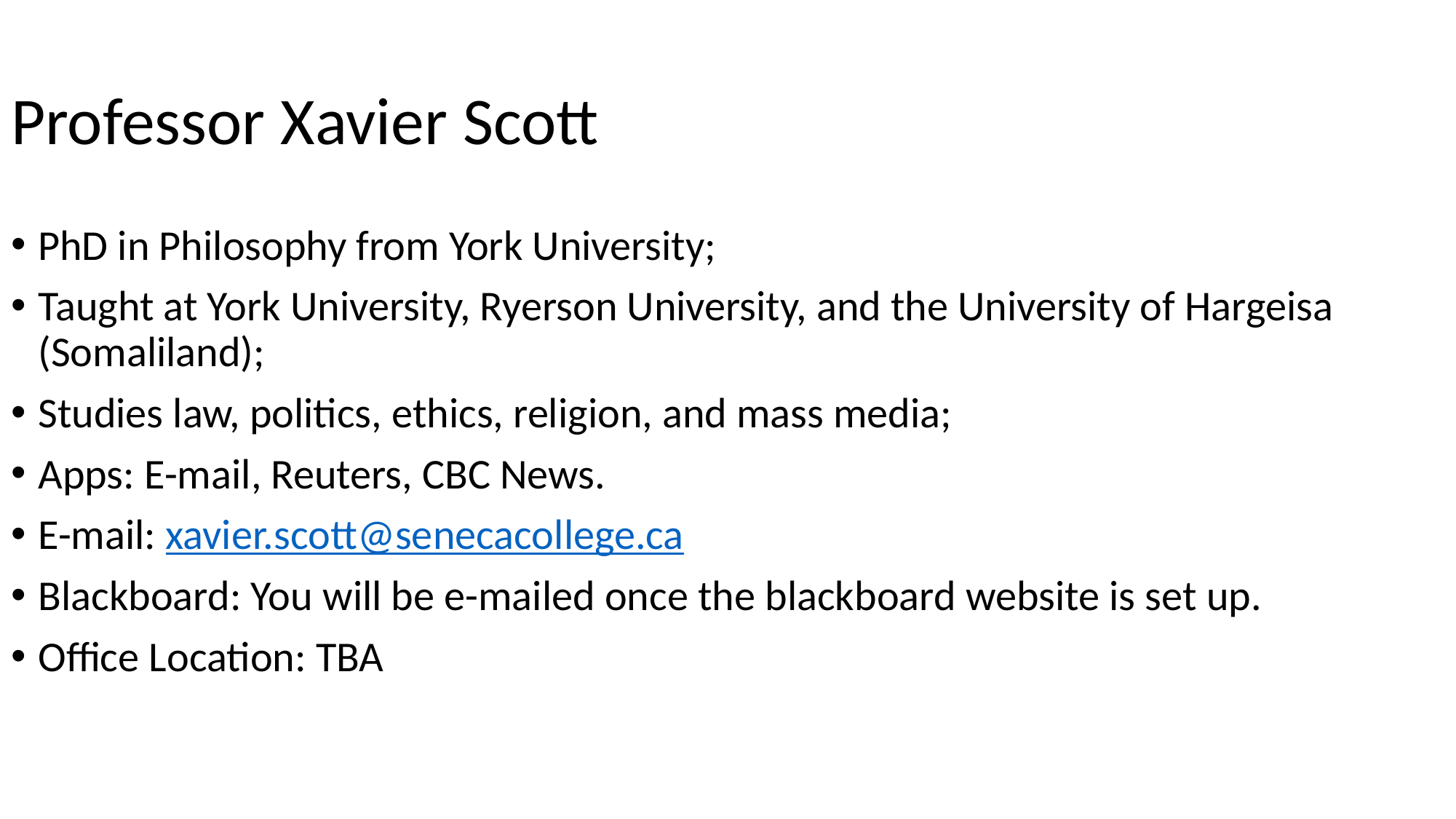

# Professor Xavier Scott
PhD in Philosophy from York University;
Taught at York University, Ryerson University, and the University of Hargeisa (Somaliland);
Studies law, politics, ethics, religion, and mass media;
Apps: E-mail, Reuters, CBC News.
E-mail: xavier.scott@senecacollege.ca
Blackboard: You will be e-mailed once the blackboard website is set up.
Office Location: TBA